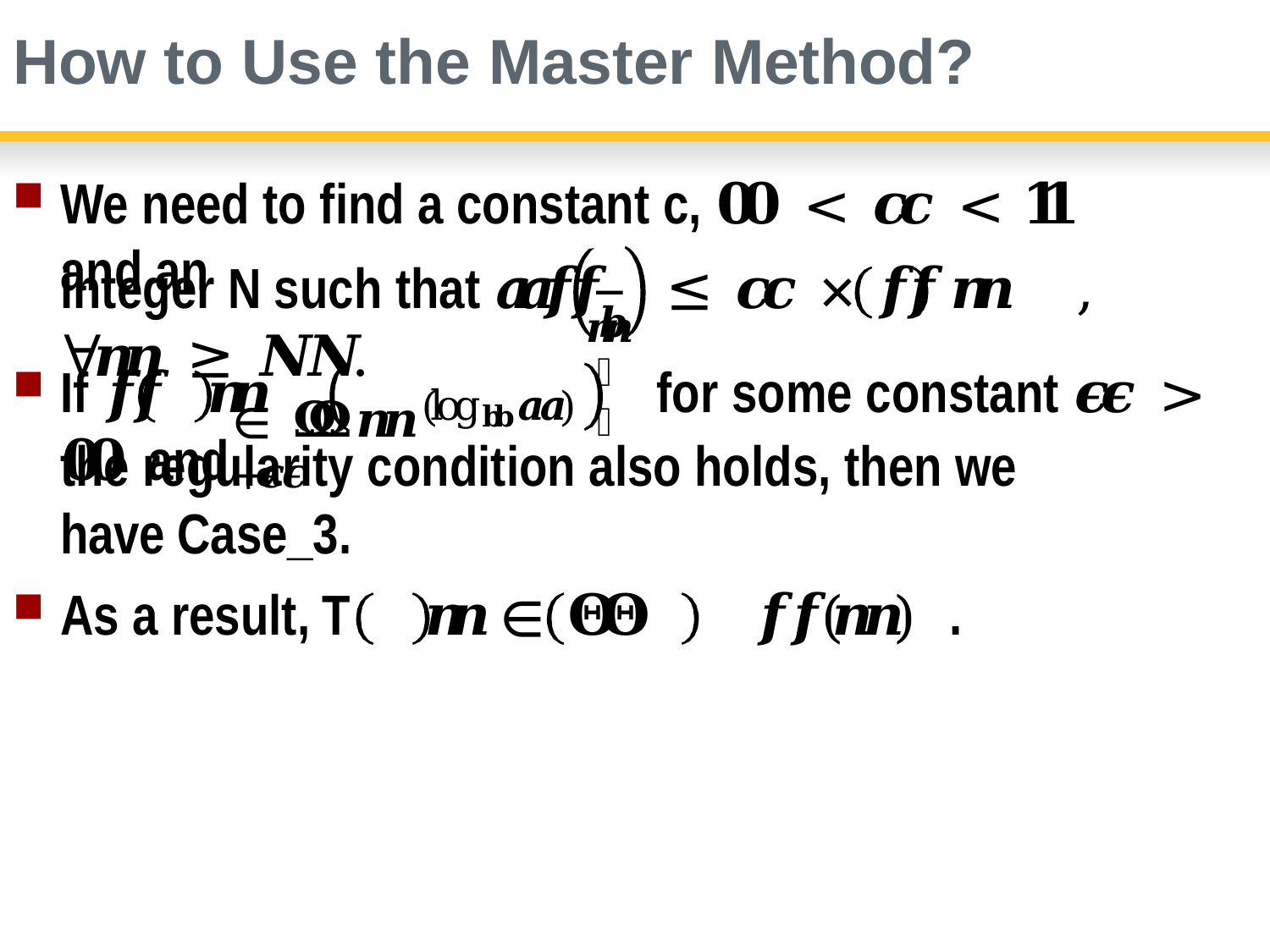

# How to Use the Master Method?
We need to find a constant c, 𝟎𝟎 < 𝒄𝒄 < 𝟏𝟏 and an
𝒏𝒏

integer N such that 𝒂𝒂𝒇𝒇	≤ 𝒄𝒄 × 𝒇𝒇	𝒏𝒏	, ∀𝒏𝒏 ≥ 𝑵𝑵.

𝒃𝒃
∈ 𝛀𝛀	𝒏𝒏(log𝐛𝐛𝒂𝒂)+𝝐𝝐
If 𝒇𝒇	𝒏𝒏	for some constant 𝝐𝝐 > 𝟎𝟎 and

the regularity condition also holds, then we have Case_3.
As a result, T	𝒏𝒏	∈ 𝚯𝚯	𝒇𝒇(𝒏𝒏)	.